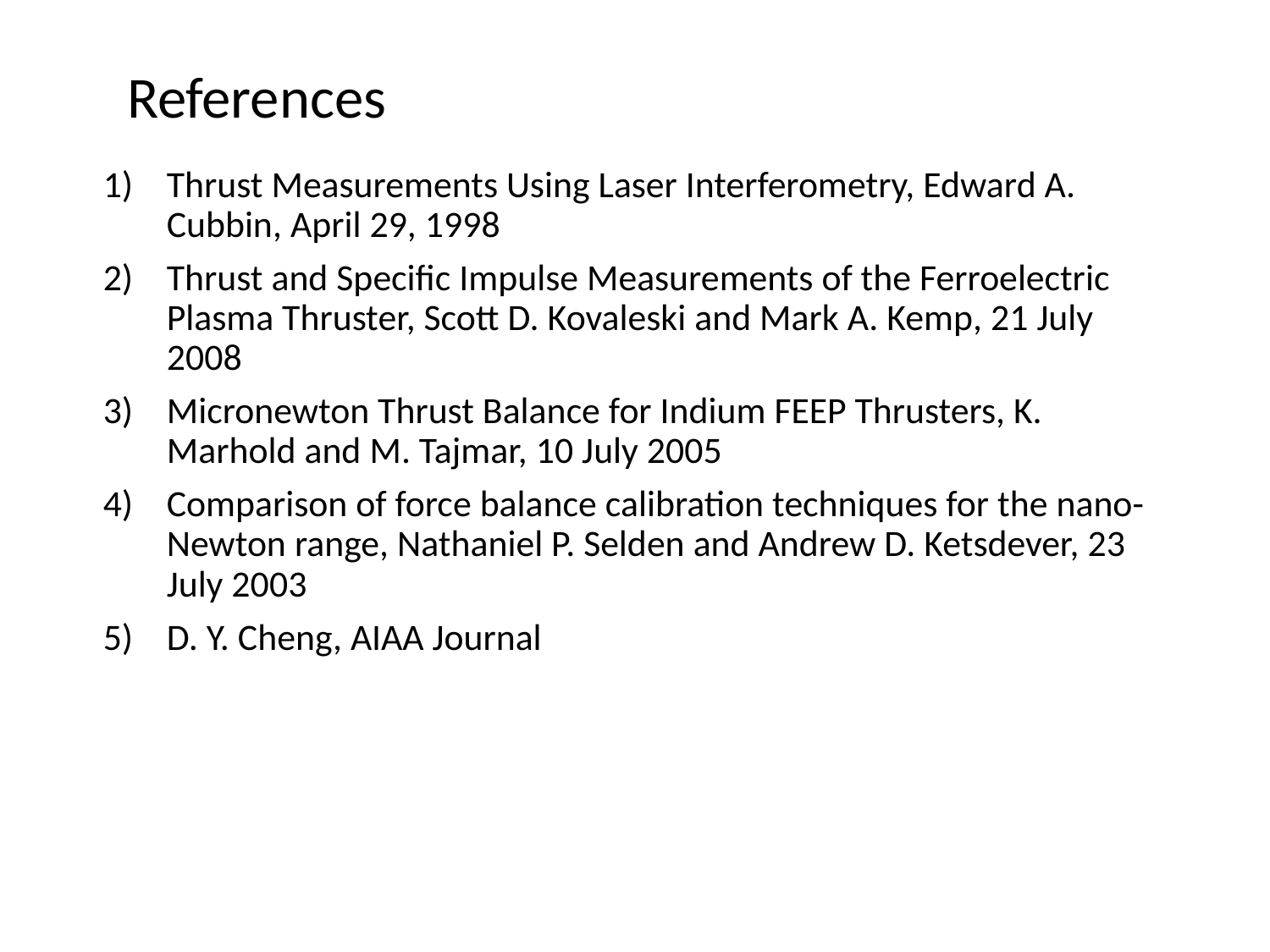

# References
Thrust Measurements Using Laser Interferometry, Edward A. Cubbin, April 29, 1998
Thrust and Specific Impulse Measurements of the Ferroelectric Plasma Thruster, Scott D. Kovaleski and Mark A. Kemp, 21 July 2008
Micronewton Thrust Balance for Indium FEEP Thrusters, K. Marhold and M. Tajmar, 10 July 2005
Comparison of force balance calibration techniques for the nano-Newton range, Nathaniel P. Selden and Andrew D. Ketsdever, 23 July 2003
D. Y. Cheng, AIAA Journal